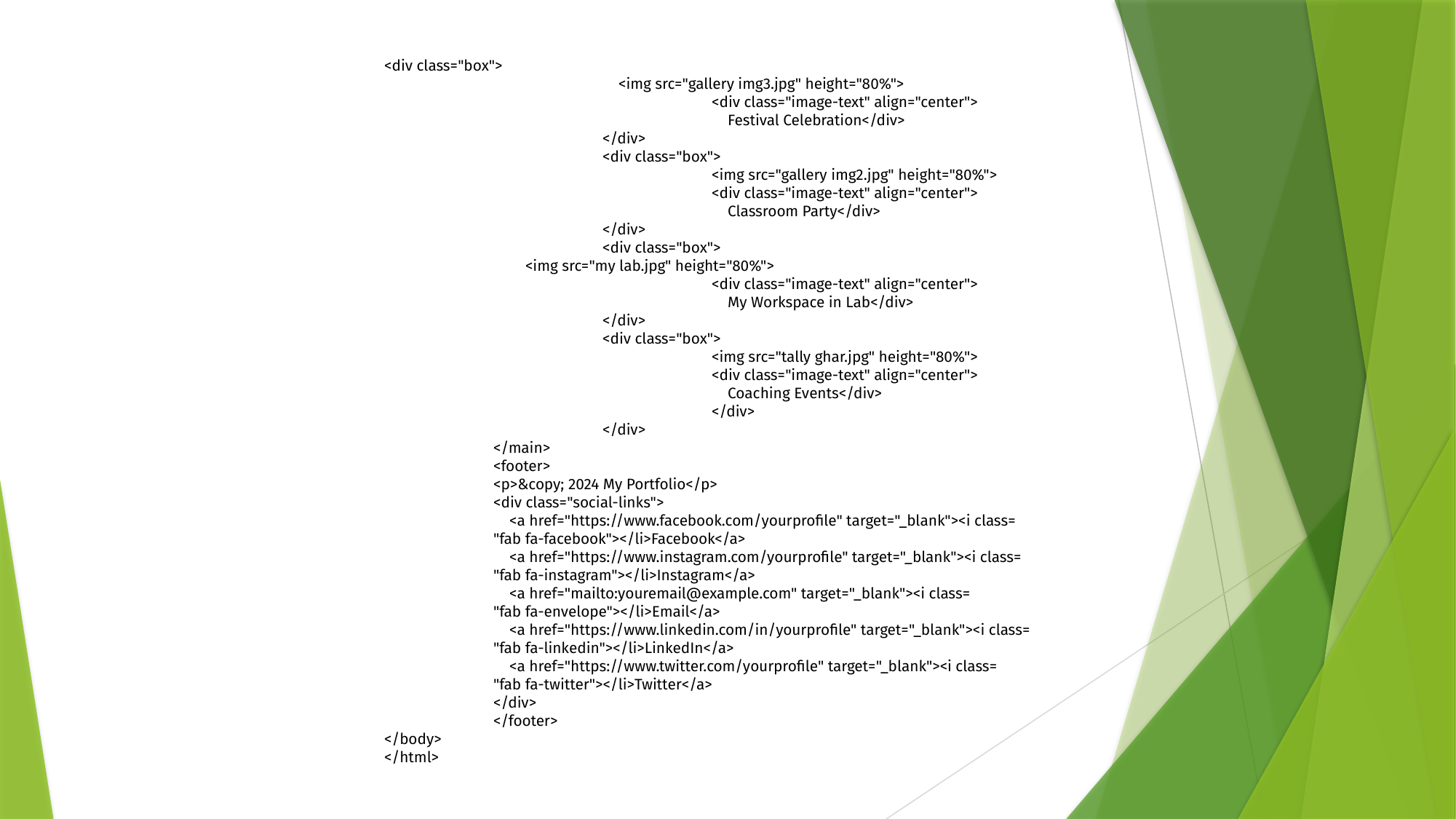

<div class="box">
		    <img src="gallery img3.jpg" height="80%">
			<div class="image-text" align="center">
			    Festival Celebration</div>
		</div>
		<div class="box">
			<img src="gallery img2.jpg" height="80%">
			<div class="image-text" align="center">
			    Classroom Party</div>
		</div>
		<div class="box">
	        <img src="my lab.jpg" height="80%">
			<div class="image-text" align="center">
			    My Workspace in Lab</div>
		</div>
		<div class="box">
			<img src="tally ghar.jpg" height="80%">
			<div class="image-text" align="center">
			    Coaching Events</div>
			</div>
		</div>
	</main>
	<footer>
	<p>&copy; 2024 My Portfolio</p>
	<div class="social-links">
	    <a href="https://www.facebook.com/yourprofile" target="_blank"><i class=
	"fab fa-facebook"></li>Facebook</a>
	    <a href="https://www.instagram.com/yourprofile" target="_blank"><i class=
	"fab fa-instagram"></li>Instagram</a>
	    <a href="mailto:youremail@example.com" target="_blank"><i class=
	"fab fa-envelope"></li>Email</a>
	    <a href="https://www.linkedin.com/in/yourprofile" target="_blank"><i class=
	"fab fa-linkedin"></li>LinkedIn</a>
	    <a href="https://www.twitter.com/yourprofile" target="_blank"><i class=
	"fab fa-twitter"></li>Twitter</a>
	</div>
	</footer>
</body>
</html>